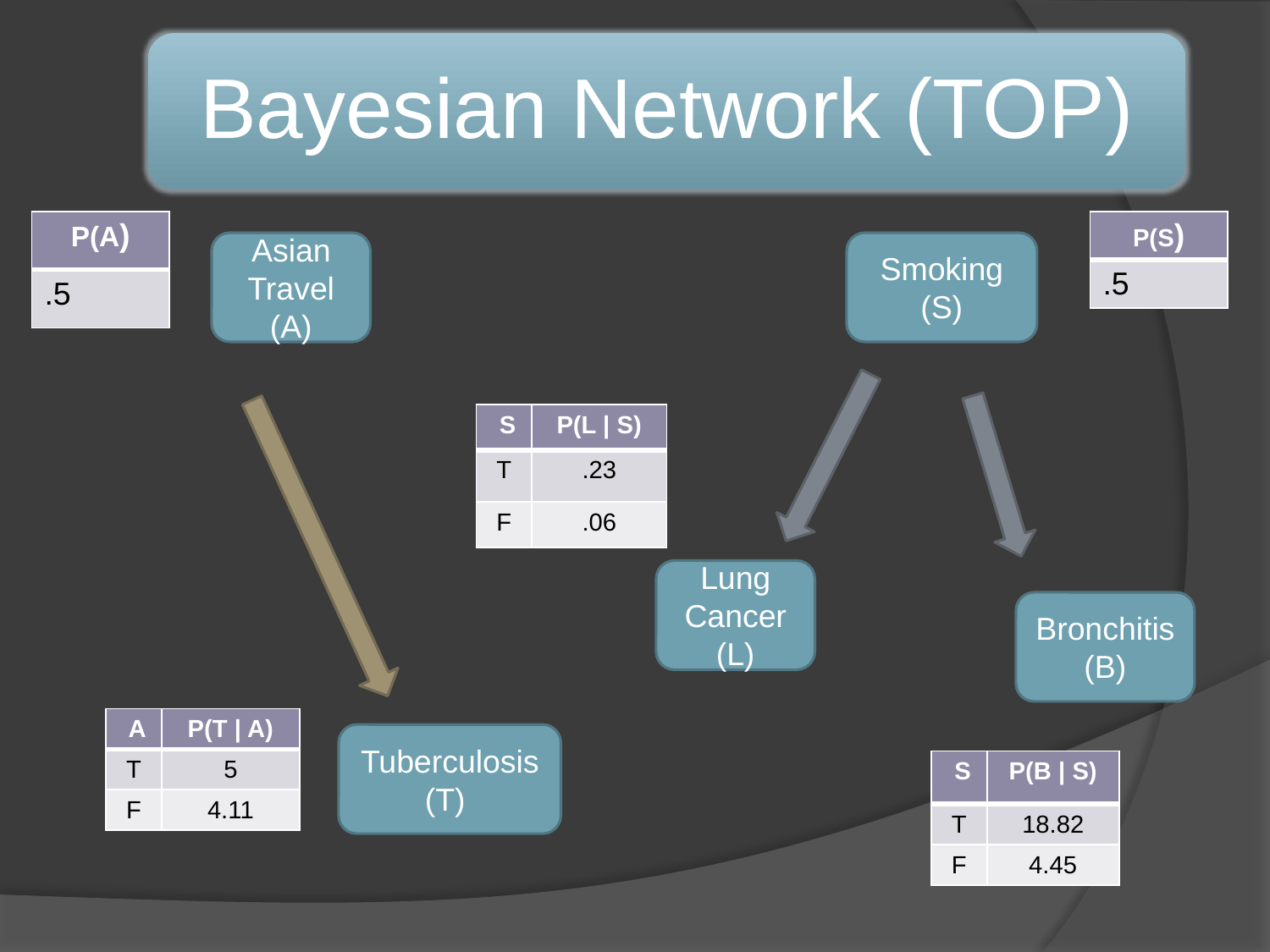

Bayesian Network (TOP)
| P(A) |
| --- |
| .5 |
| P(S) |
| --- |
| .5 |
Asian Travel (A)
Smoking (S)
| S | P(L | S) |
| --- | --- |
| T | .23 |
| F | .06 |

Lung Cancer (L)
Bronchitis (B)
| A | P(T | A) |
| --- | --- |
| T | 5 |
| F | 4.11 |
Tuberculosis (T)
| S | P(B | S) |
| --- | --- |
| T | 18.82 |
| F | 4.45 |